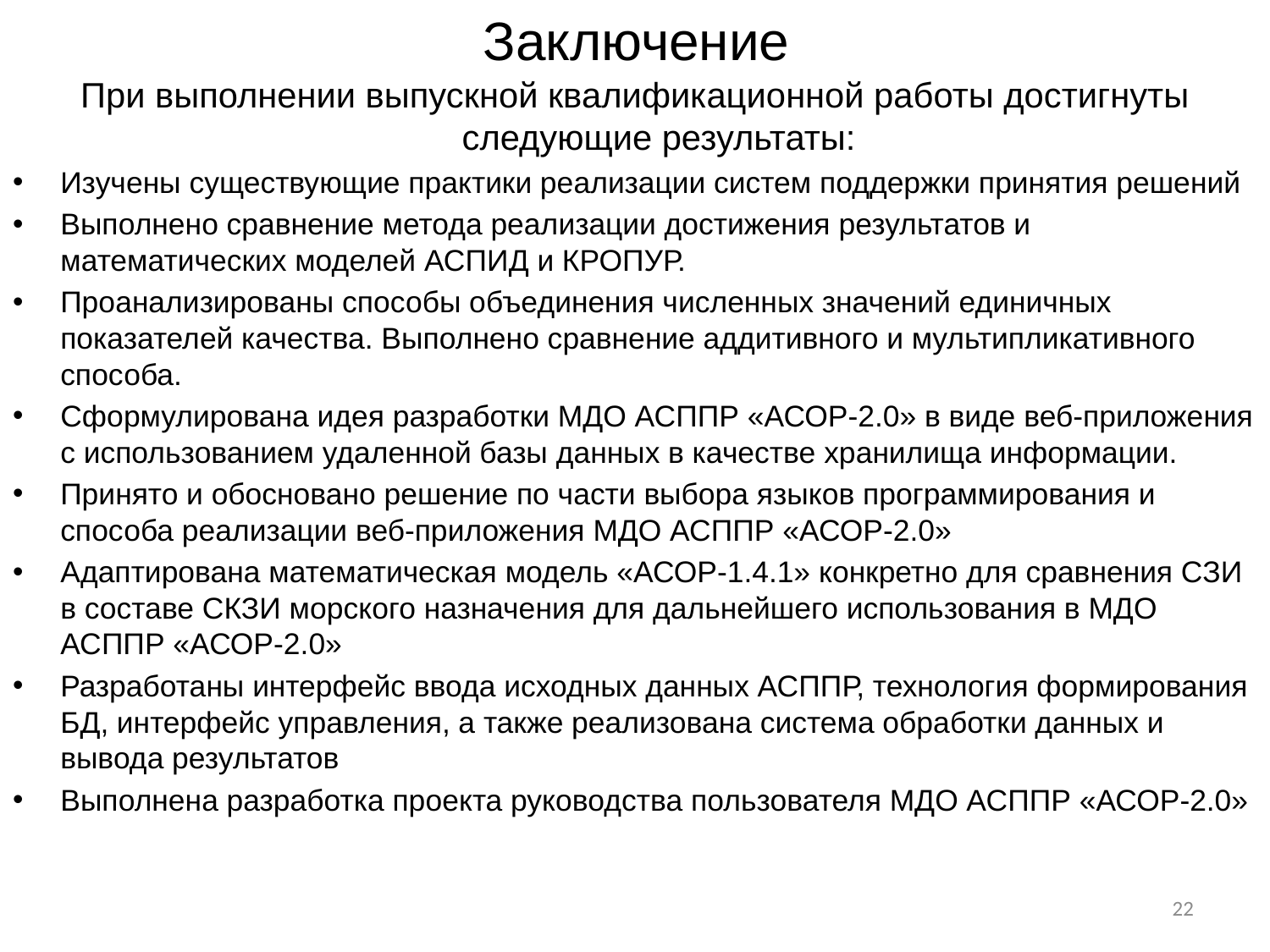

# Заключение
При выполнении выпускной квалификационной работы достигнуты следующие результаты:
Изучены существующие практики реализации систем поддержки принятия решений
Выполнено сравнение метода реализации достижения результатов и математических моделей АСПИД и КРОПУР.
Проанализированы способы объединения численных значений единичных показателей качества. Выполнено сравнение аддитивного и мультипликативного способа.
Сформулирована идея разработки МДО АСППР «АСОР-2.0» в виде веб-приложения с использованием удаленной базы данных в качестве хранилища информации.
Принято и обосновано решение по части выбора языков программирования и способа реализации веб-приложения МДО АСППР «АСОР-2.0»
Адаптирована математическая модель «АСОР-1.4.1» конкретно для сравнения СЗИ в составе СКЗИ морского назначения для дальнейшего использования в МДО АСППР «АСОР-2.0»
Разработаны интерфейс ввода исходных данных АСППР, технология формирования БД, интерфейс управления, а также реализована система обработки данных и вывода результатов
Выполнена разработка проекта руководства пользователя МДО АСППР «АСОР-2.0»
22